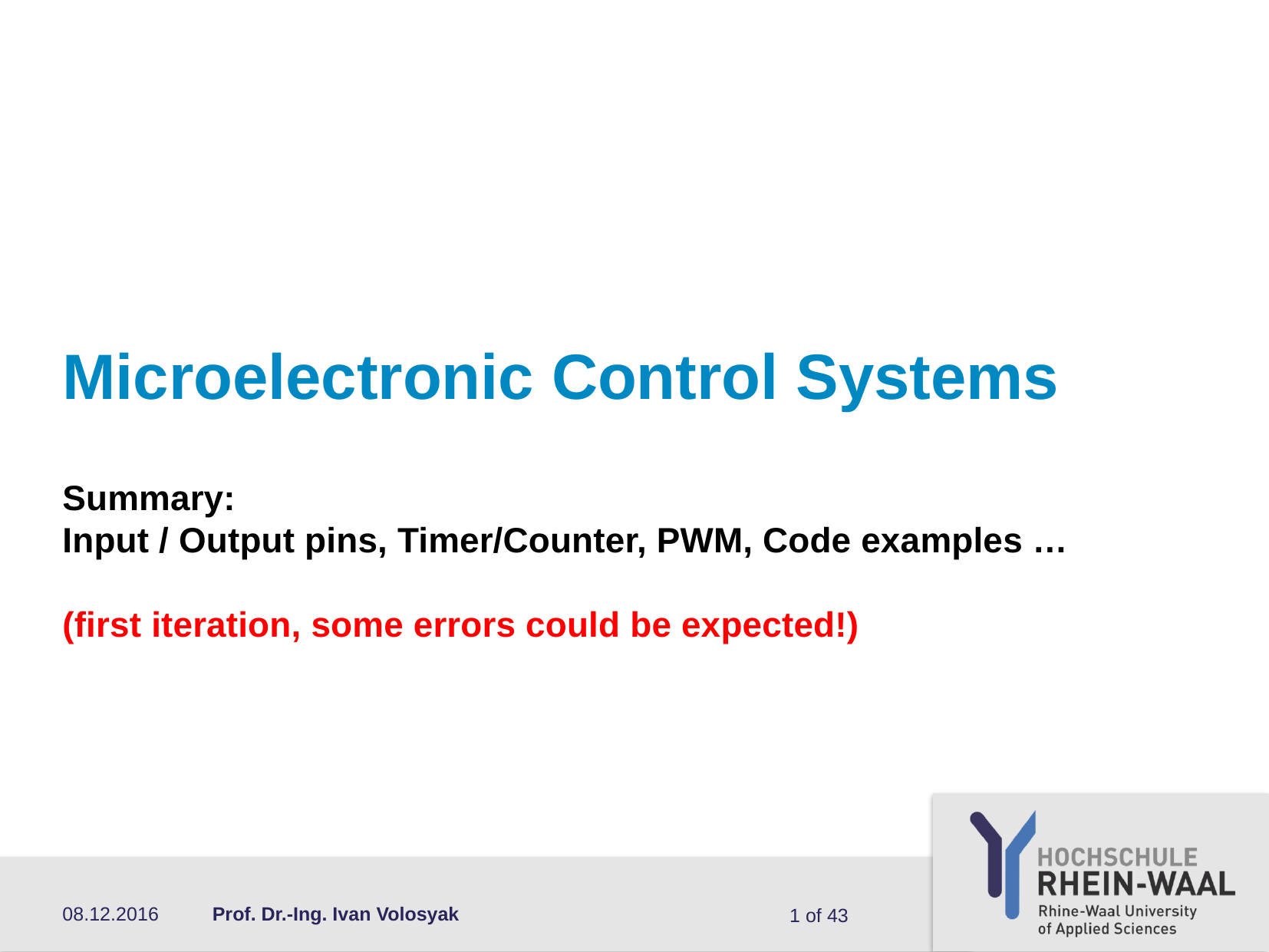

# Microelectronic Control Systems
Summary:
Input / Output pins, Timer/Counter, PWM, Code examples …

(first iteration, some errors could be expected!)
08.12.2016
Prof. Dr.-Ing. Ivan Volosyak